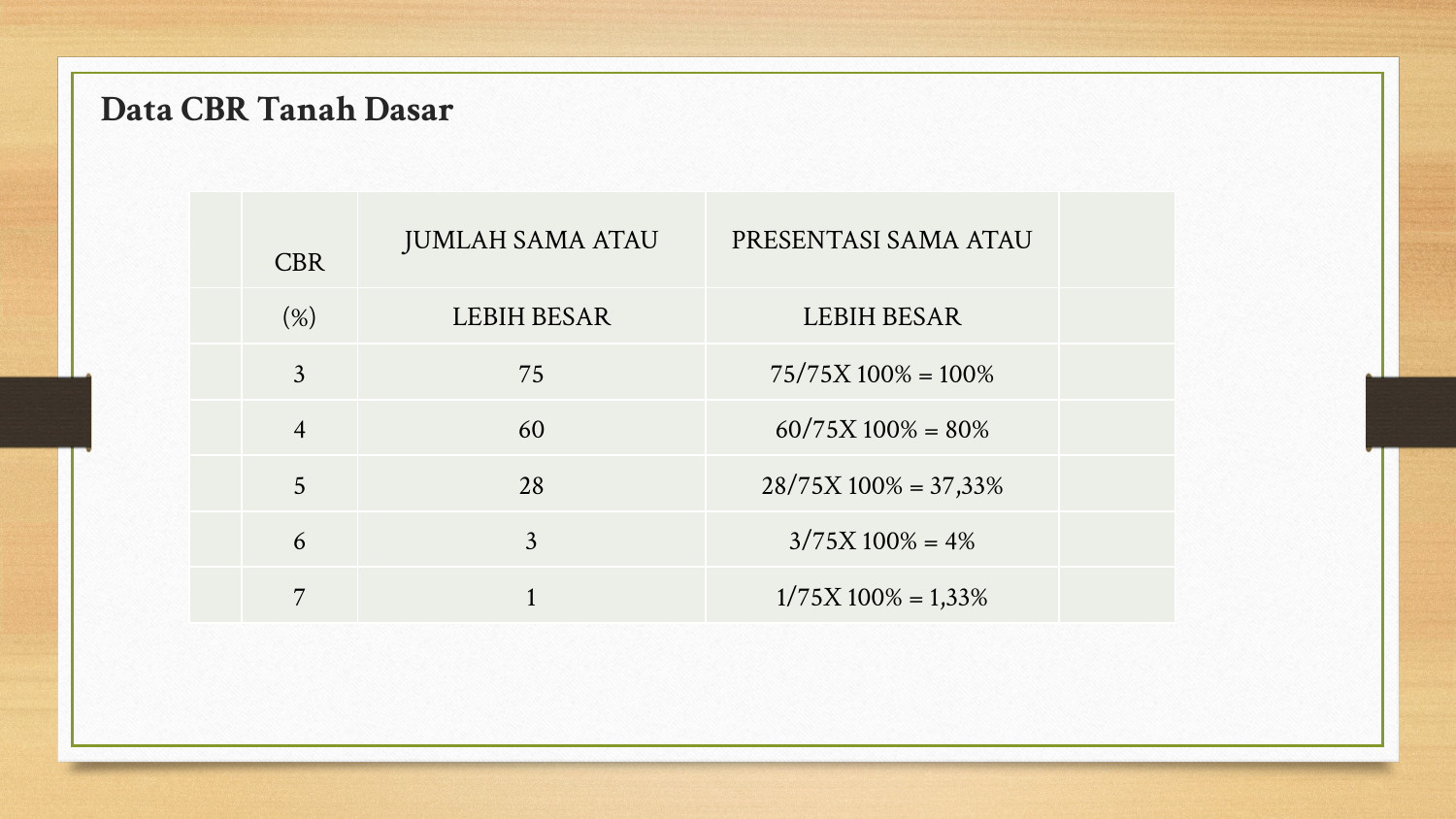

Data CBR Tanah Dasar
|  | CBR | JUMLAH SAMA ATAU | PRESENTASI SAMA ATAU |  |
| --- | --- | --- | --- | --- |
|  | (%) | LEBIH BESAR | LEBIH BESAR |  |
|  | 3 | 75 | 75/75X 100% = 100% |  |
|  | 4 | 60 | 60/75X 100% = 80% |  |
|  | 5 | 28 | 28/75X 100% = 37,33% |  |
|  | 6 | 3 | 3/75X 100% = 4% |  |
|  | 7 | 1 | 1/75X 100% = 1,33% |  |